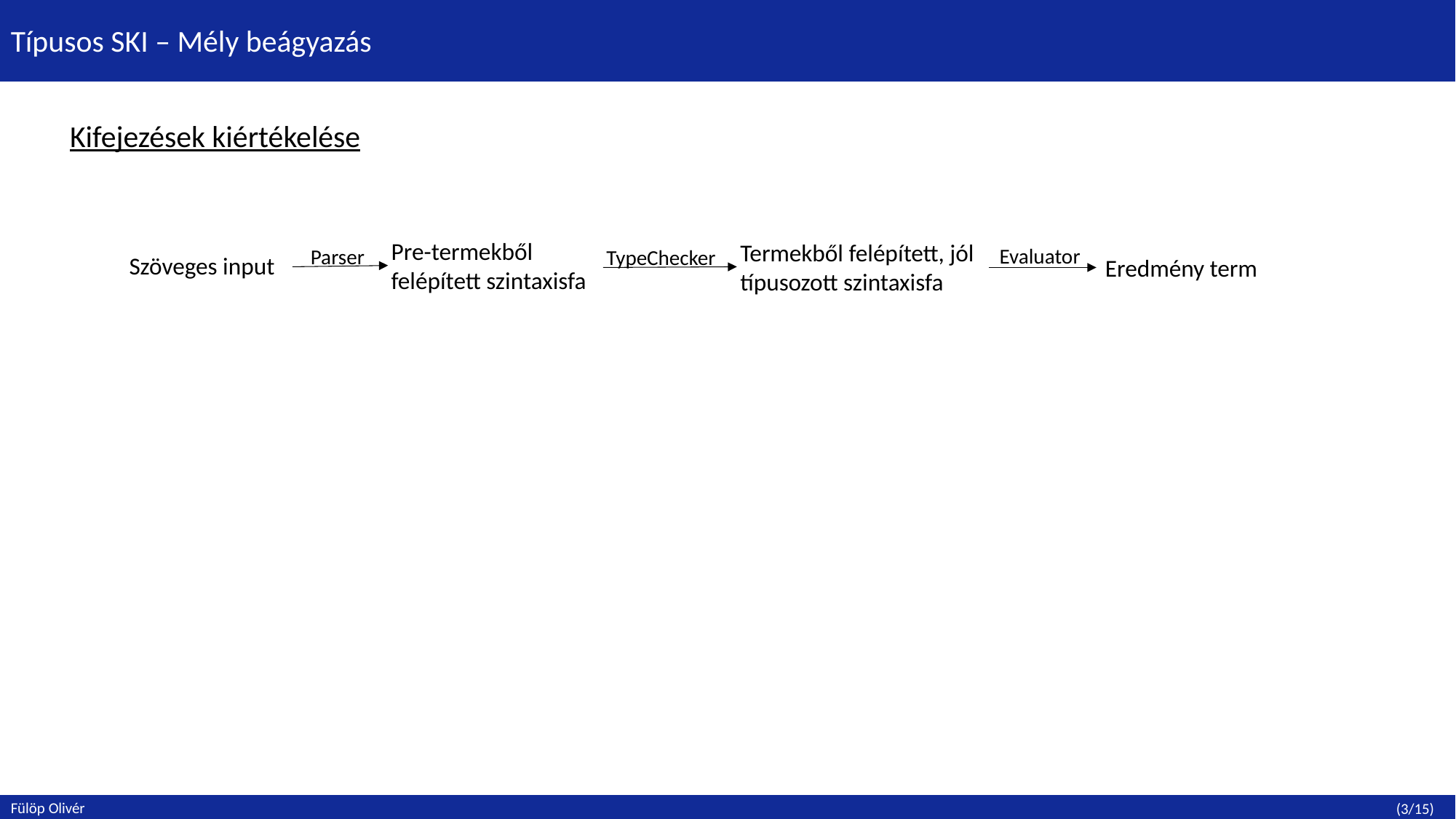

Típusos SKI – Mély beágyazás
Kifejezések kiértékelése
Pre-termekből felépített szintaxisfa
Termekből felépített, jól típusozott szintaxisfa
Evaluator
Parser
TypeChecker
Szöveges input
Eredmény term
Fülöp Olivér
(3/15)